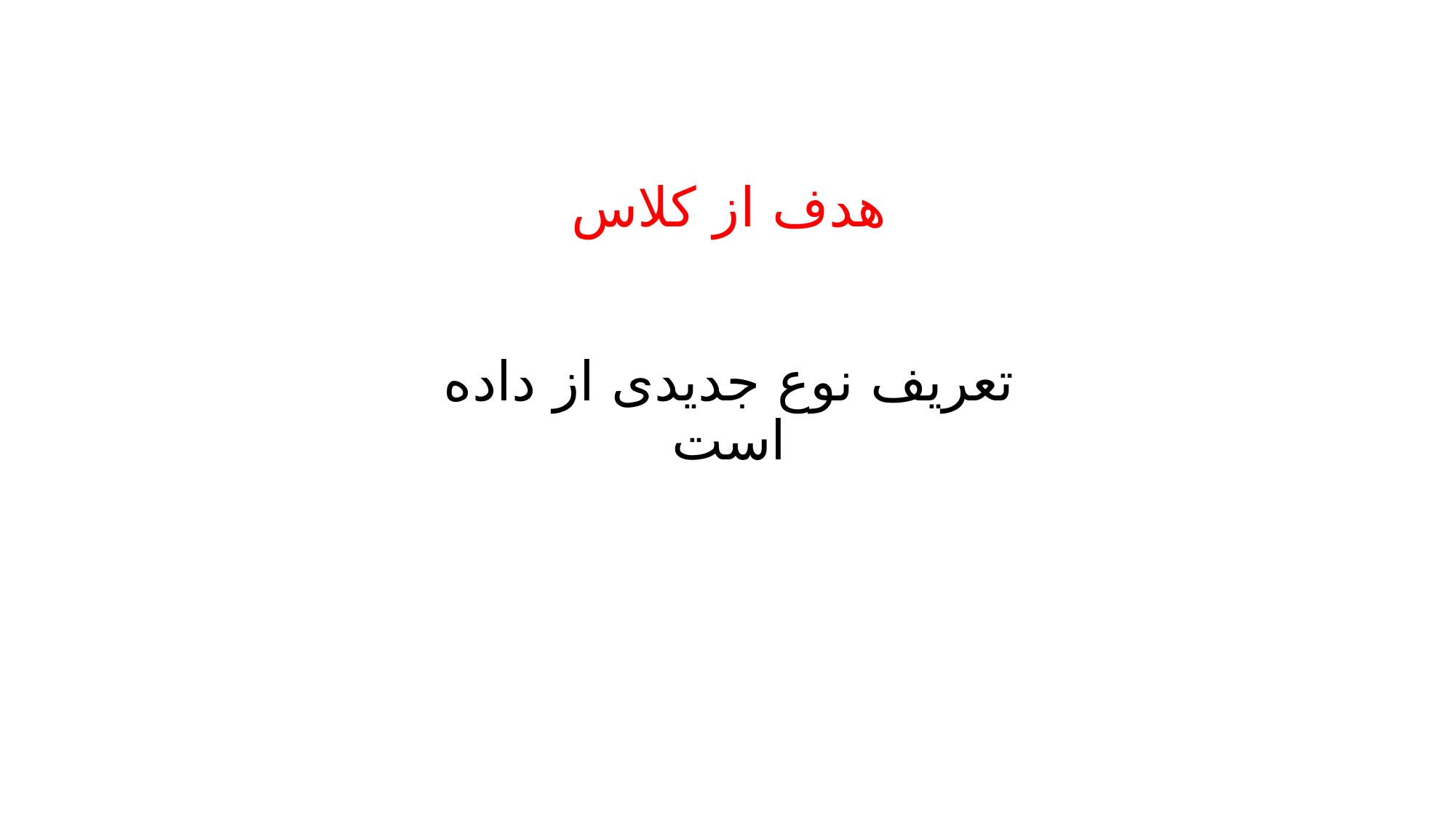

# هدف از کلاس
تعریف نوع جدیدی از داده است